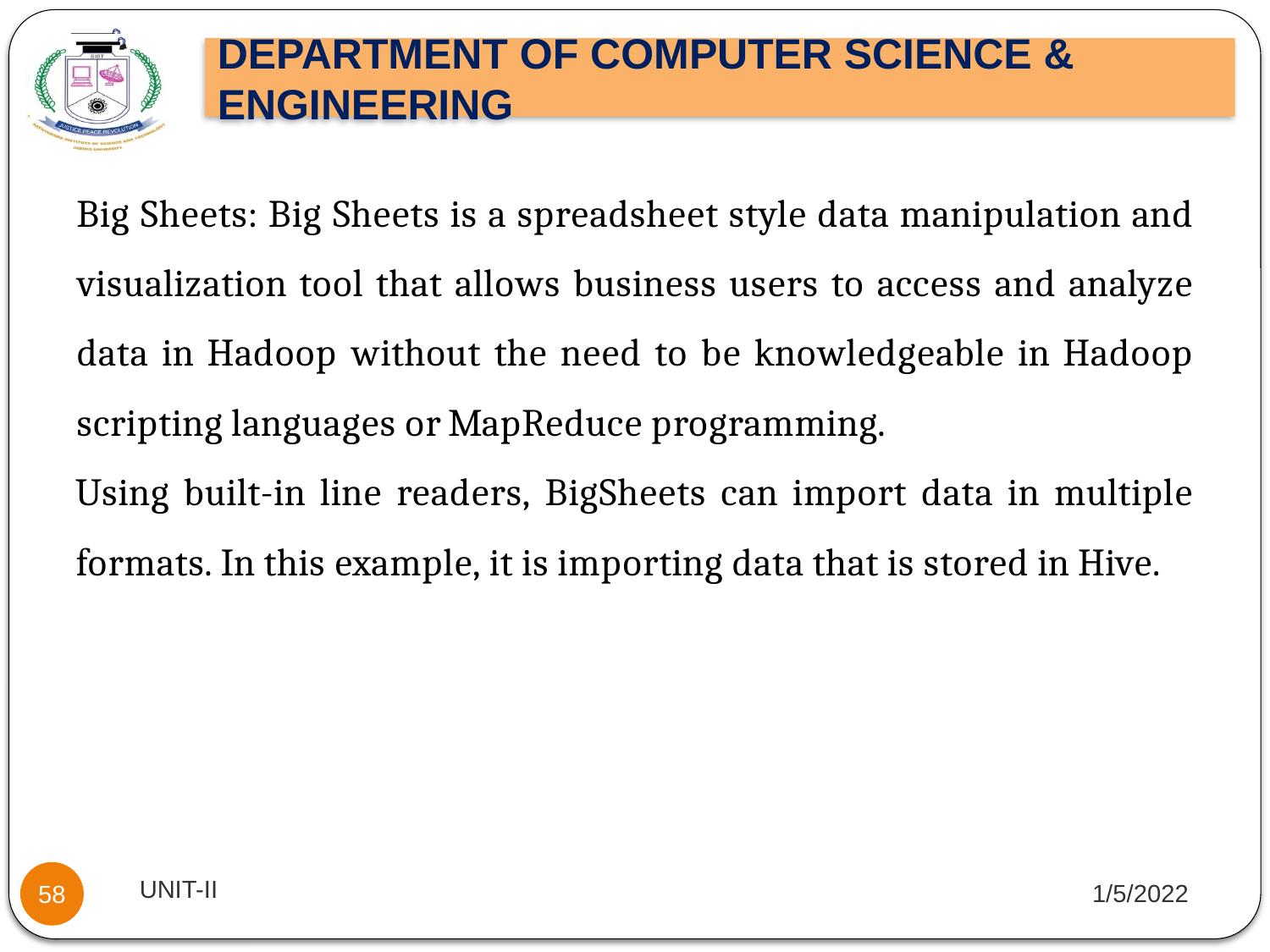

Big Sheets: Big Sheets is a spreadsheet style data manipulation and visualization tool that allows business users to access and analyze data in Hadoop without the need to be knowledgeable in Hadoop scripting languages or MapReduce programming.
Using built-in line readers, BigSheets can import data in multiple formats. In this example, it is importing data that is stored in Hive.
UNIT-II
1/5/2022
58